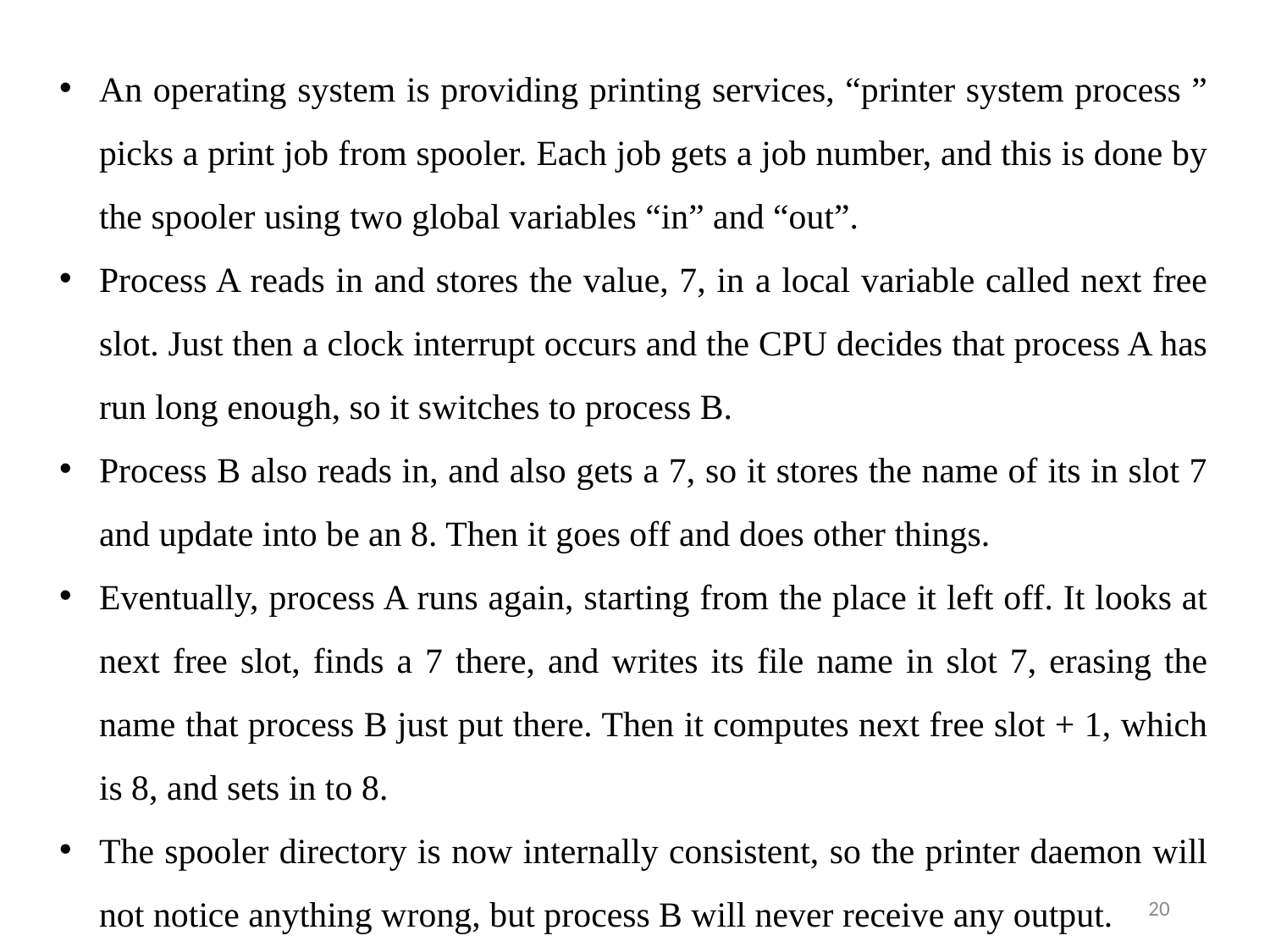

An operating system is providing printing services, “printer system process ” picks a print job from spooler. Each job gets a job number, and this is done by the spooler using two global variables “in” and “out”.
Process A reads in and stores the value, 7, in a local variable called next free slot. Just then a clock interrupt occurs and the CPU decides that process A has run long enough, so it switches to process B.
Process B also reads in, and also gets a 7, so it stores the name of its in slot 7 and update into be an 8. Then it goes off and does other things.
Eventually, process A runs again, starting from the place it left off. It looks at next free slot, finds a 7 there, and writes its file name in slot 7, erasing the name that process B just put there. Then it computes next free slot + 1, which is 8, and sets in to 8.
The spooler directory is now internally consistent, so the printer daemon will not notice anything wrong, but process B will never receive any output.
20